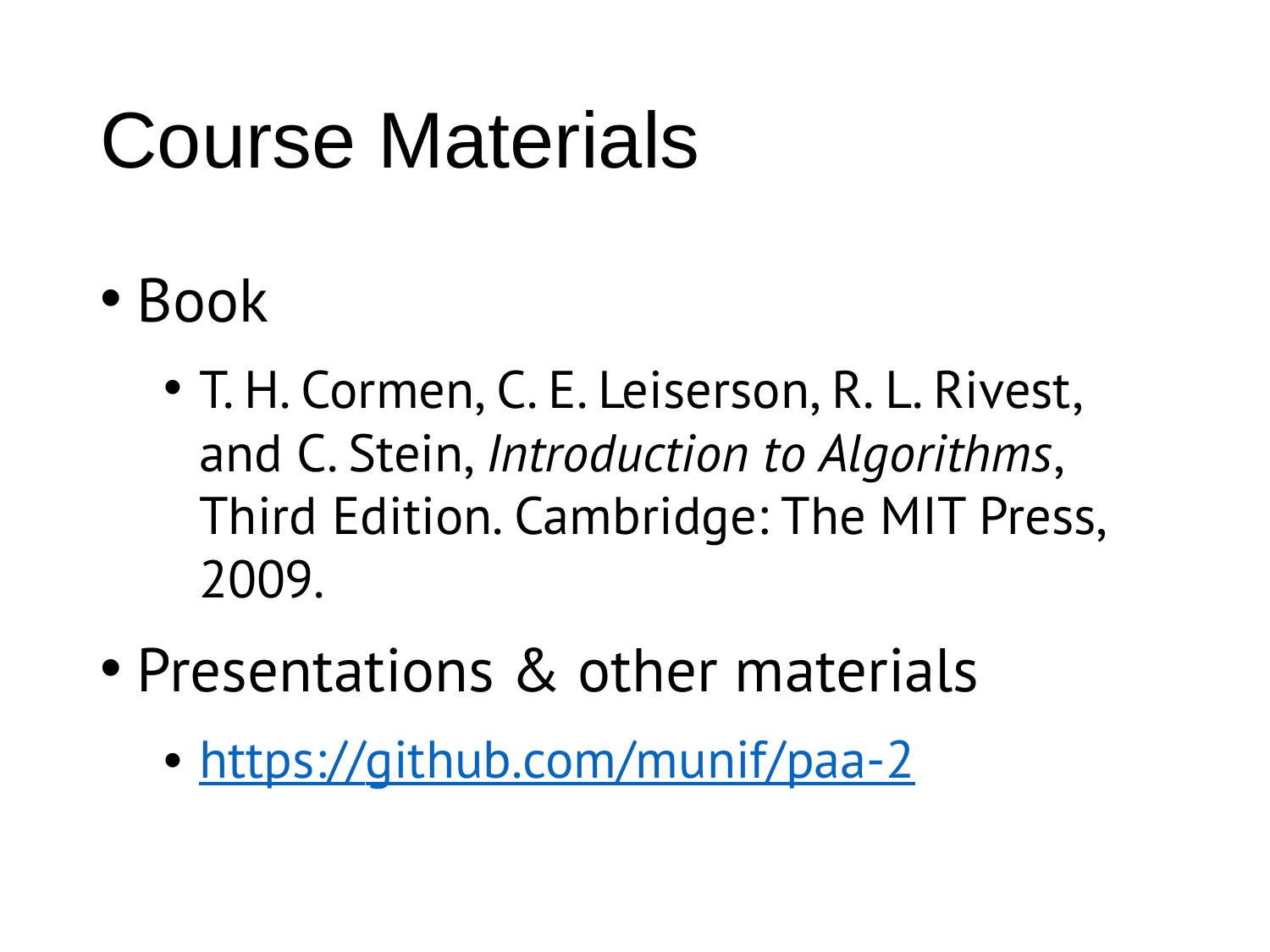

# Course Materials
Book
T. H. Cormen, C. E. Leiserson, R. L. Rivest, and C. Stein, Introduction to Algorithms, Third Edition. Cambridge: The MIT Press, 2009.
Presentations & other materials
https://github.com/munif/paa-2